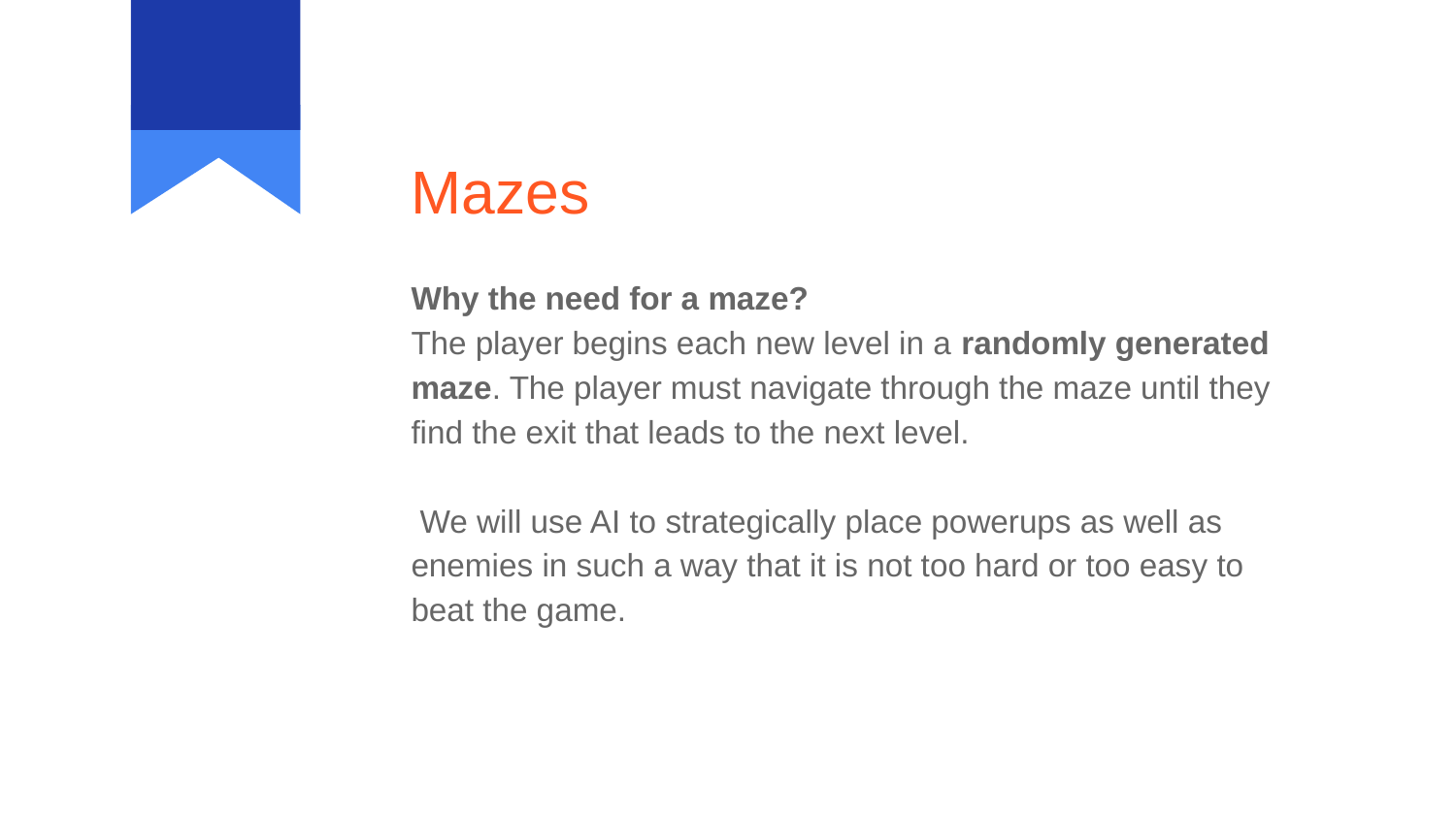

# Mazes

Why the need for a maze?
The player begins each new level in a randomly generated maze. The player must navigate through the maze until they find the exit that leads to the next level.
 We will use AI to strategically place powerups as well as enemies in such a way that it is not too hard or too easy to beat the game.